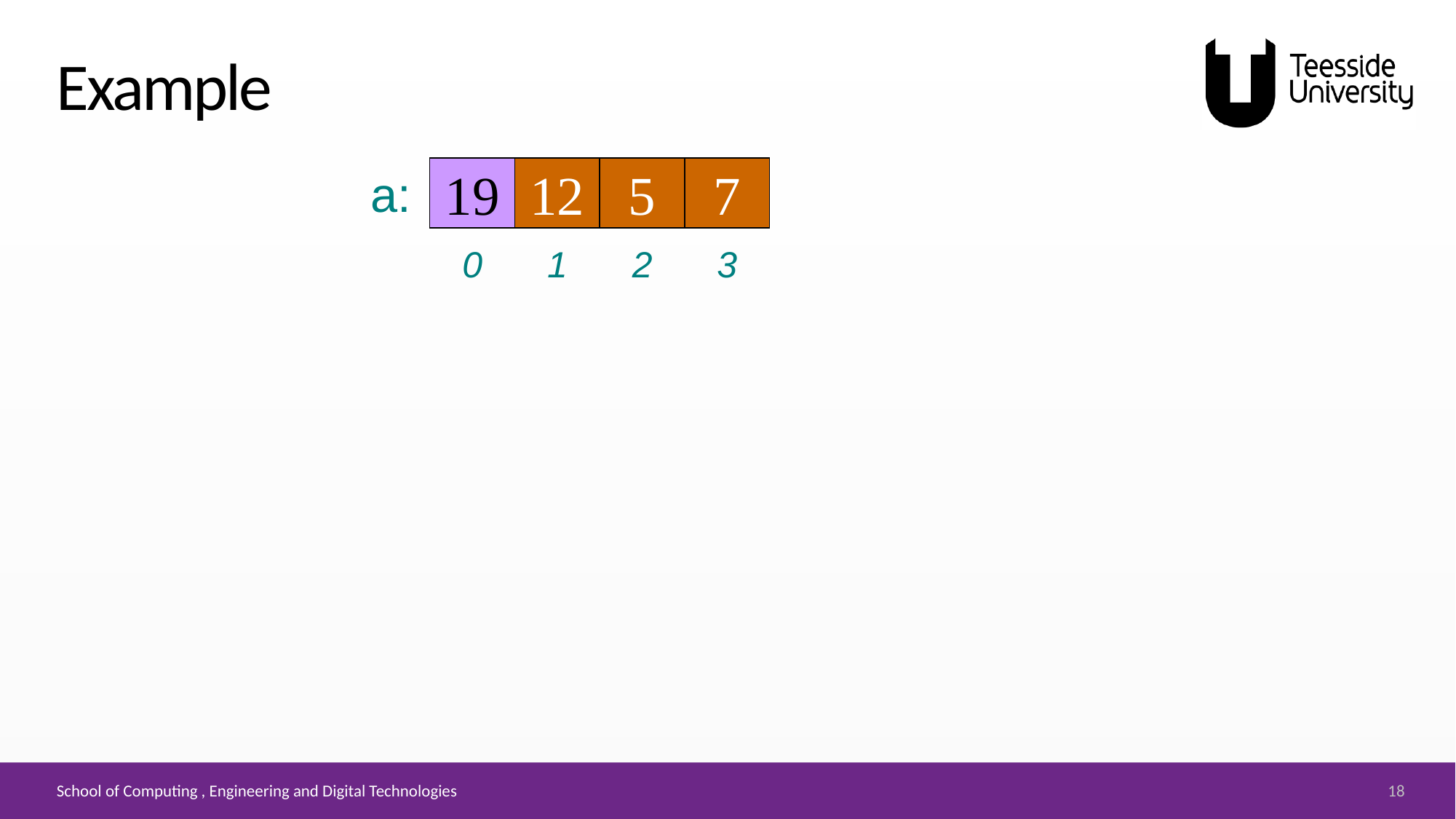

# Example
a:
19
12
5
7
0
1
2
3
18
School of Computing , Engineering and Digital Technologies